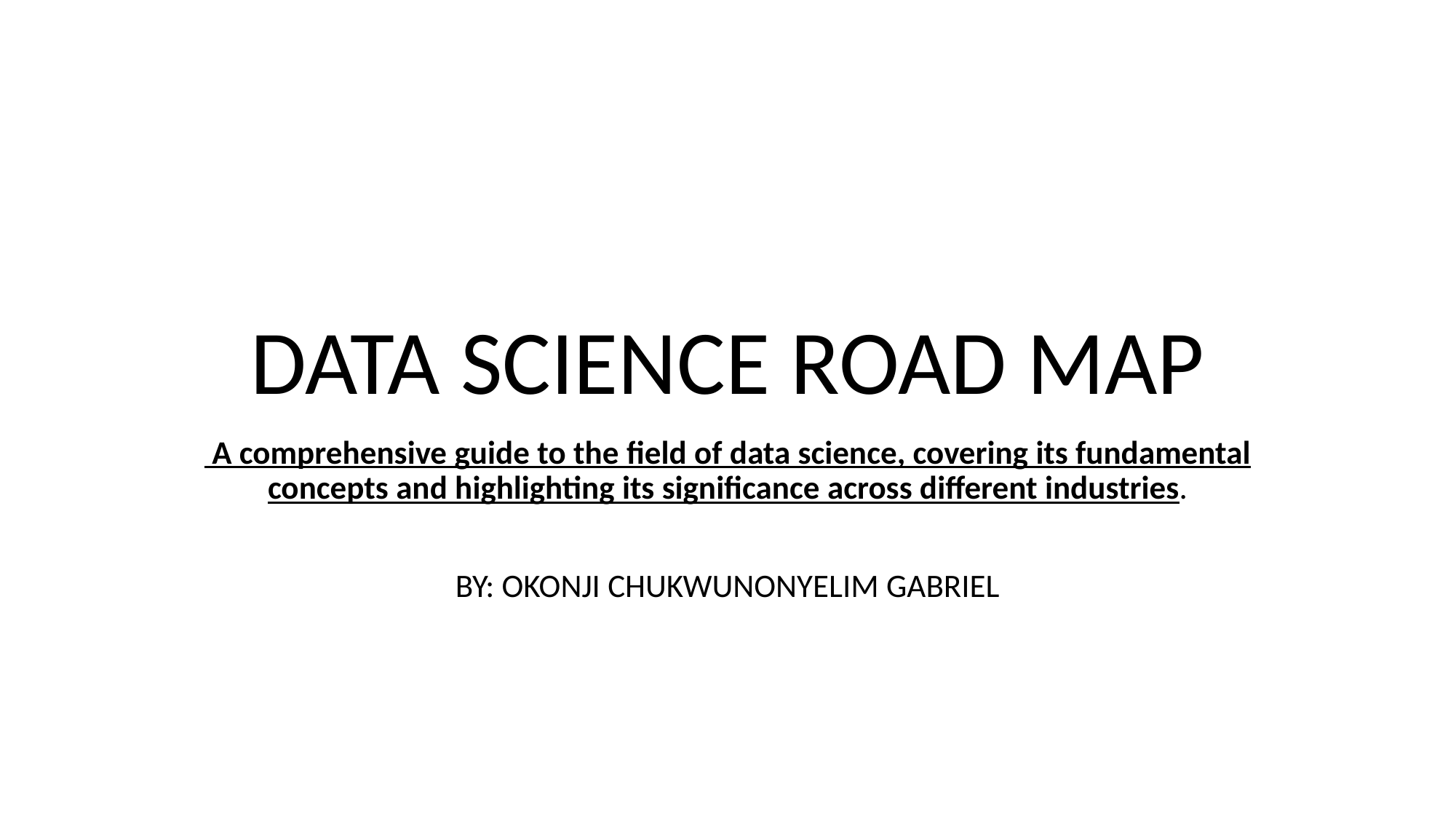

# DATA SCIENCE ROAD MAP
 A comprehensive guide to the field of data science, covering its fundamental concepts and highlighting its significance across different industries.

BY: OKONJI CHUKWUNONYELIM GABRIEL